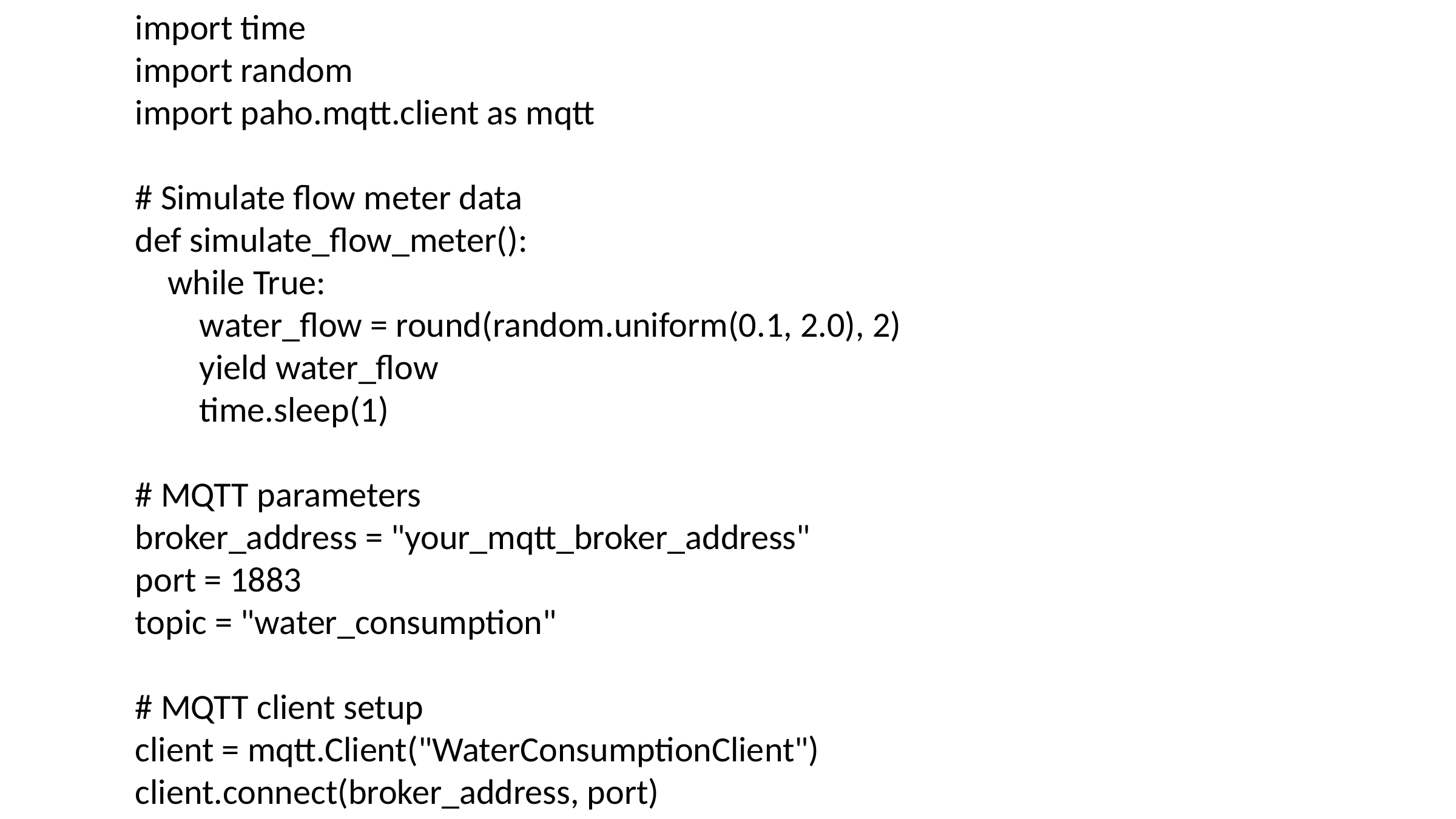

import time
import random
import paho.mqtt.client as mqtt

# Simulate flow meter data
def simulate_flow_meter():
    while True:
        water_flow = round(random.uniform(0.1, 2.0), 2)
        yield water_flow
        time.sleep(1)

# MQTT parameters
broker_address = "your_mqtt_broker_address"
port = 1883
topic = "water_consumption"

# MQTT client setup
client = mqtt.Client("WaterConsumptionClient")
client.connect(broker_address, port)

# Simulate and publish data
if __name__ == "__main__":
    for flow_rate in simulate_flow_meter():
        print(f"Water Flow Rate: {flow_rate} GPM")
        client.publish(topic, payload=flow_rate)